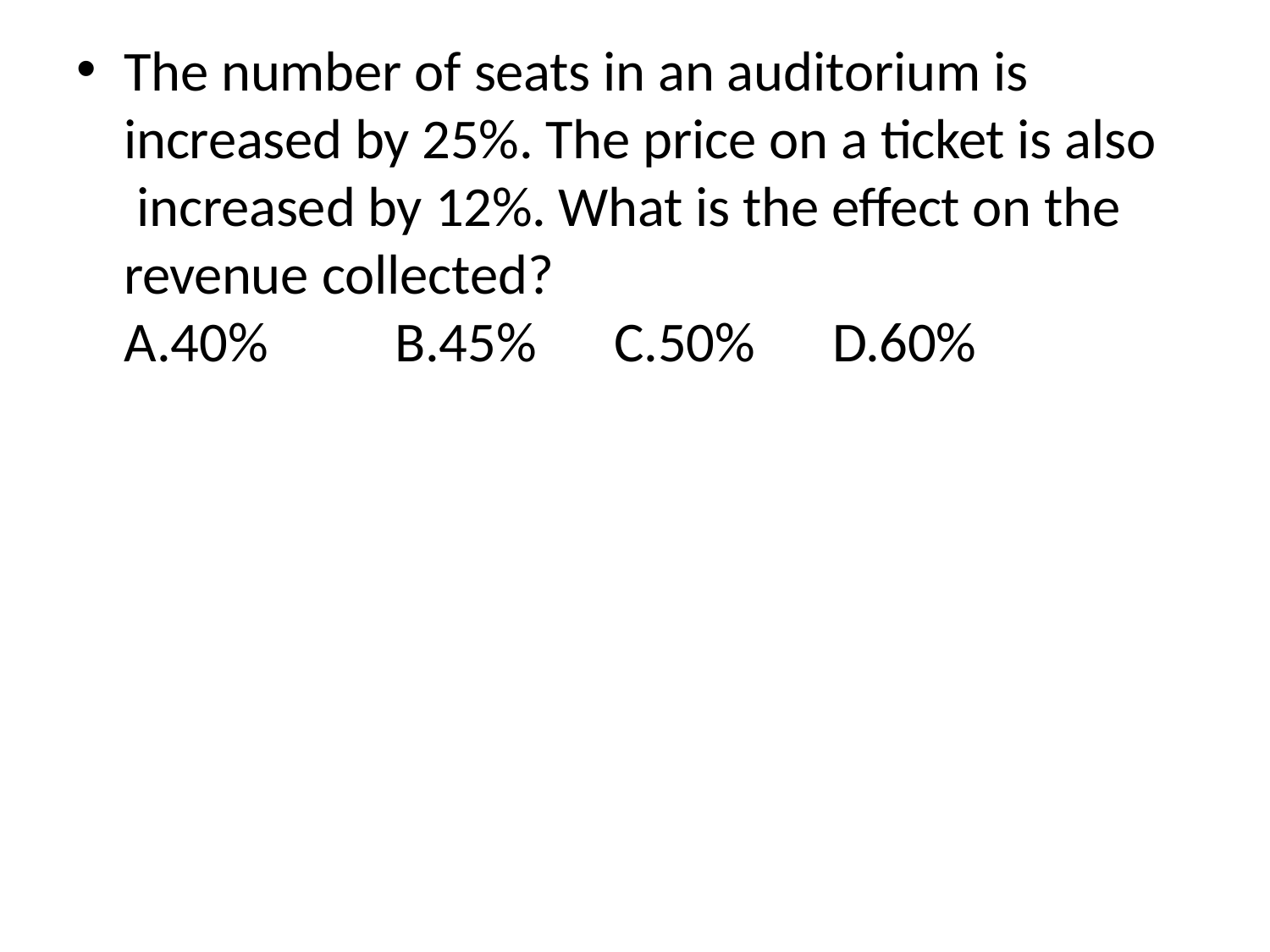

The number of seats in an auditorium is  increased by 25%. The price on a ticket is also  increased by 12%. What is the effect on the  revenue collected?
A.40%	B.45%	C.50%	D.60%